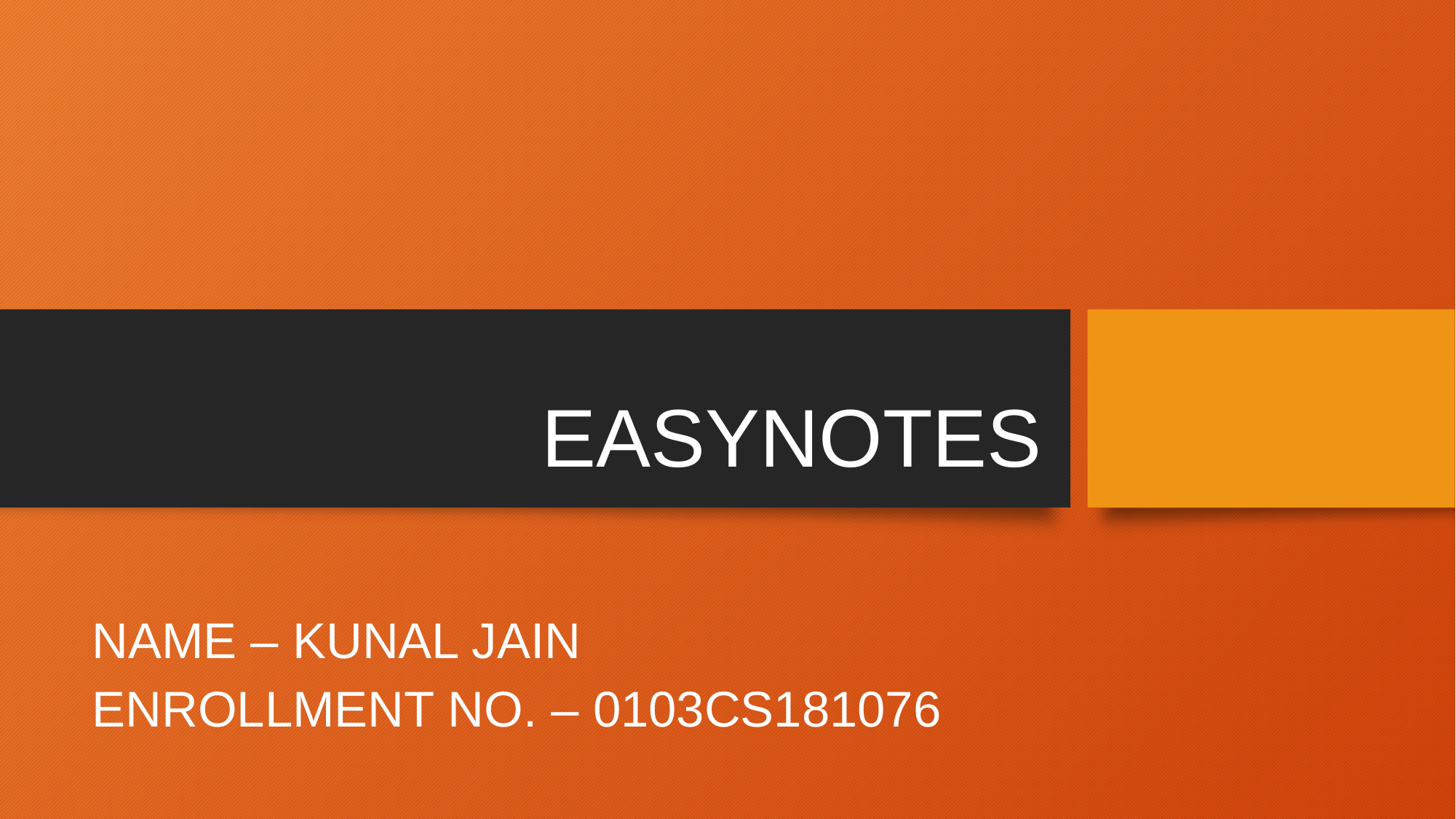

# EASYNOTES
NAME – KUNAL JAIN
ENROLLMENT NO. – 0103CS181076